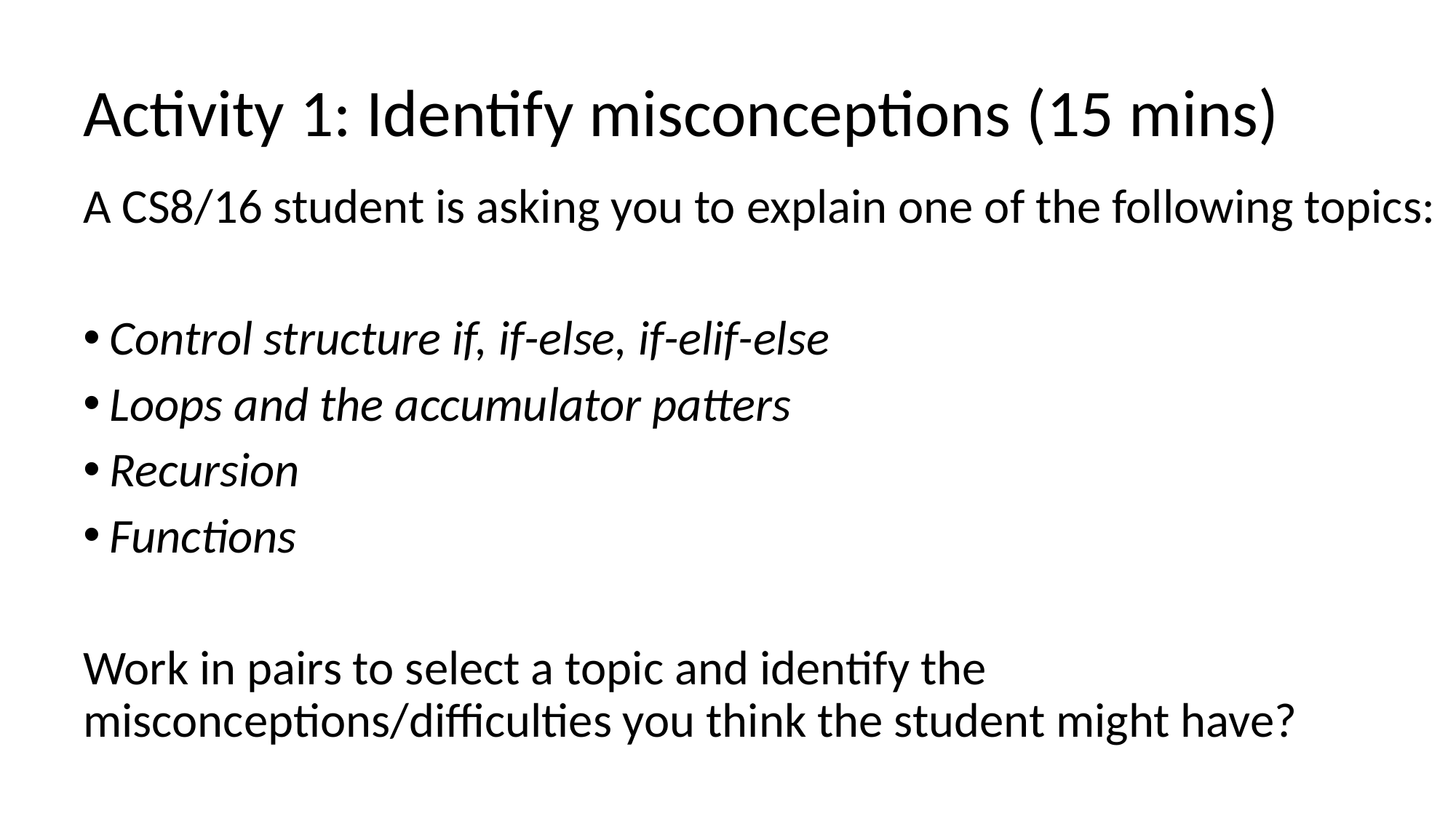

# Activity 1: Identify misconceptions (15 mins)
A CS8/16 student is asking you to explain one of the following topics:

Control structure if, if-else, if-elif-else
Loops and the accumulator patters
Recursion
Functions

Work in pairs to select a topic and identify the misconceptions/difficulties you think the student might have?